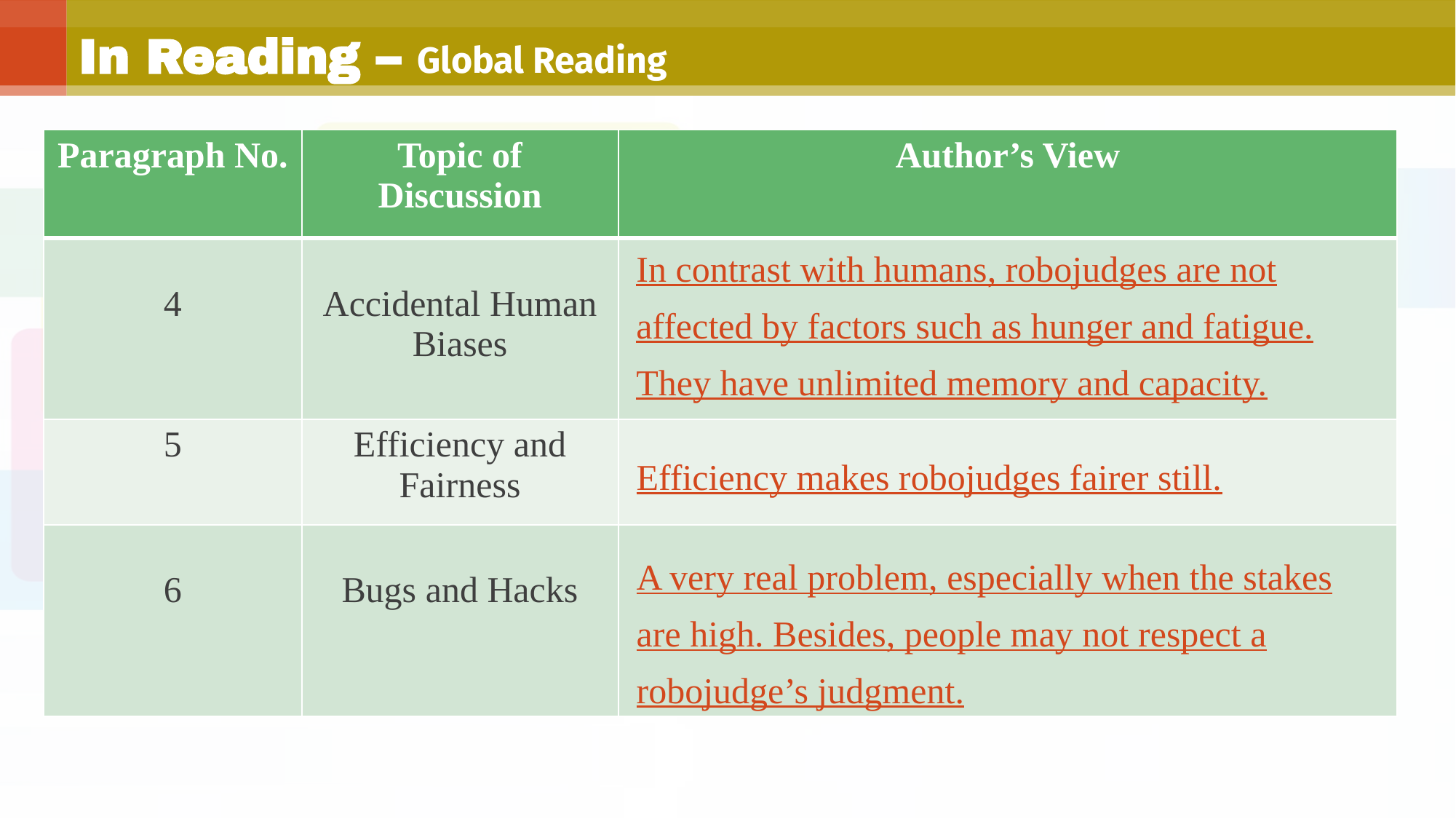

# In Reading – Global Reading
| Paragraph No. | Topic of Discussion | Author’s View |
| --- | --- | --- |
| 4 | Accidental Human Biases |  |
| 5 | Efficiency and Fairness |  |
| 6 | Bugs and Hacks |  |
In contrast with humans, robojudges are not affected by factors such as hunger and fatigue. They have unlimited memory and capacity.
Efficiency makes robojudges fairer still.
A very real problem, especially when the stakes are high. Besides, people may not respect a robojudge’s judgment.